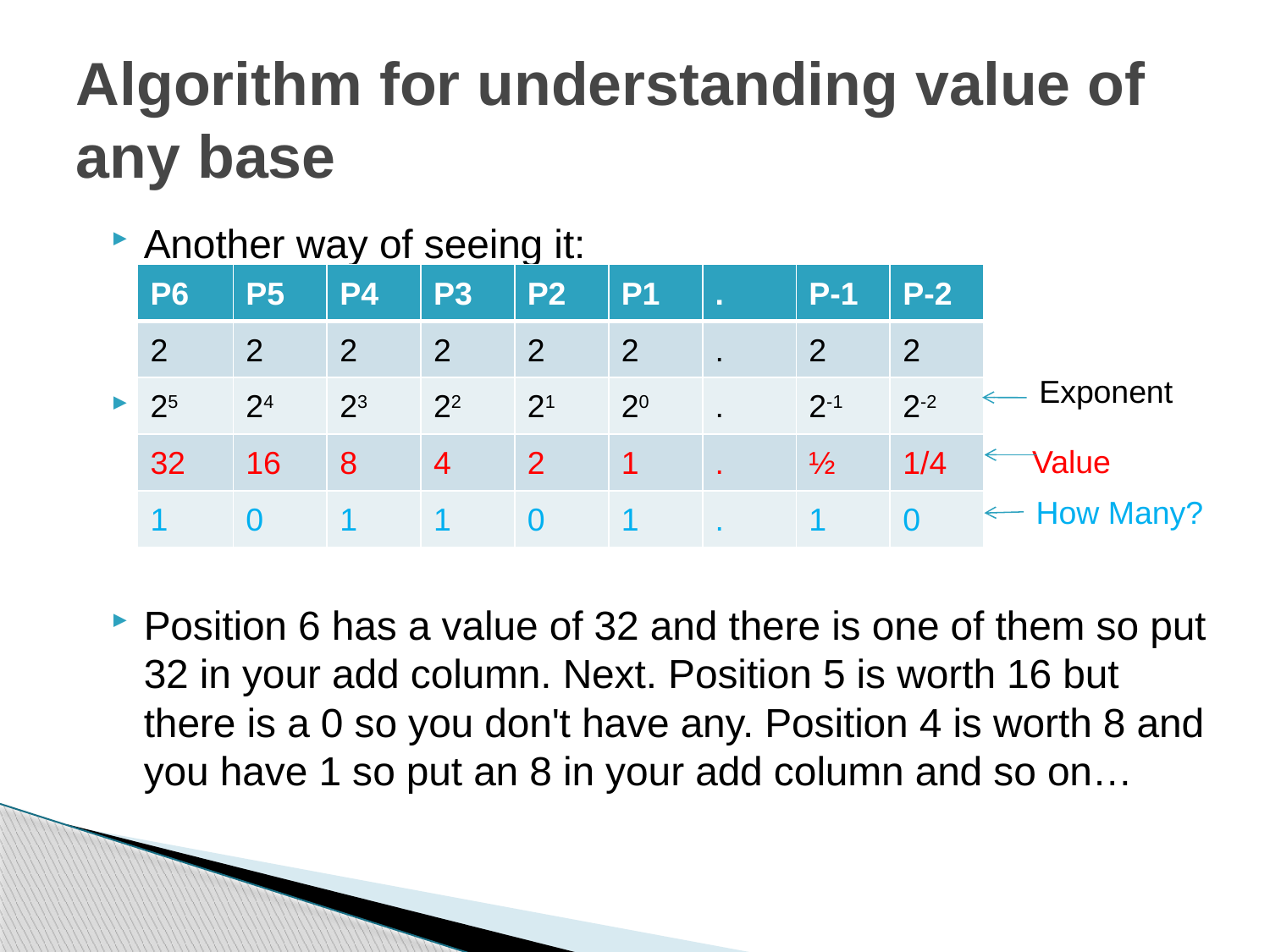

# Algorithm for understanding value of any base
Another way of seeing it:

Exponent

Position 6 has a value of 32 and there is one of them so put 32 in your add column. Next. Position 5 is worth 16 but there is a 0 so you don't have any. Position 4 is worth 8 and you have 1 so put an 8 in your add column and so on…

| P6 | P5 | P4 | P3 | P2 | P1 | . | P-1 | P-2 |
| --- | --- | --- | --- | --- | --- | --- | --- | --- |
| 2 | 2 | 2 | 2 | 2 | 2 | . | 2 | 2 |
| 25 | 24 | 23 | 22 | 21 | 20 | . | 2-1 | 2-2 |
| 32 | 16 | 8 | 4 | 2 | 1 | . | ½ | 1/4 |
| 1 | 0 | 1 | 1 | 0 | 1 | . | 1 | 0 |
Exponent
    Value
How Many?